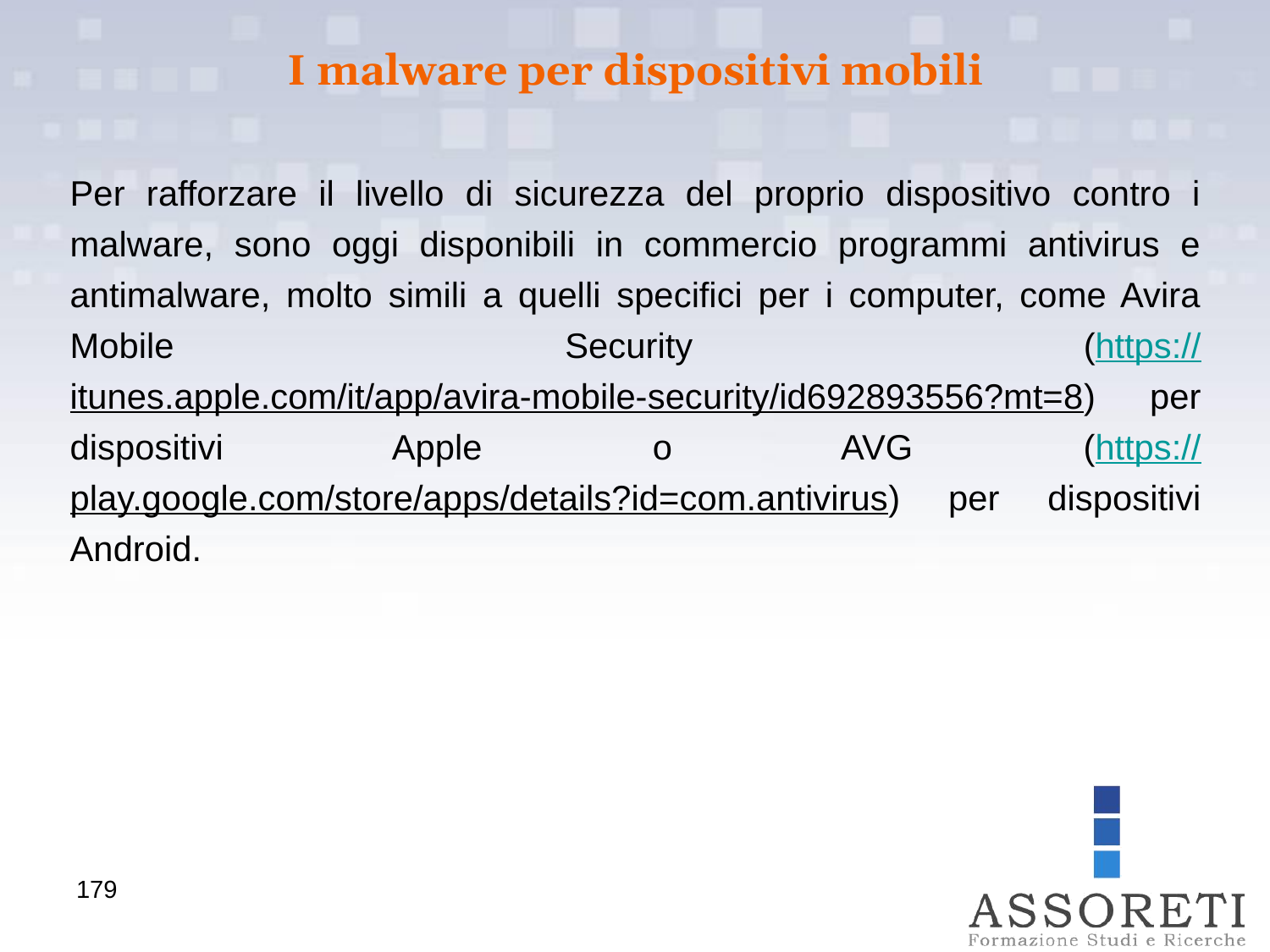

I malware per dispositivi mobili
Per rafforzare il livello di sicurezza del proprio dispositivo contro i malware, sono oggi disponibili in commercio programmi antivirus e antimalware, molto simili a quelli specifici per i computer, come Avira Mobile Security (https://itunes.apple.com/it/app/avira-mobile-security/id692893556?mt=8) per dispositivi Apple o AVG (https://play.google.com/store/apps/details?id=com.antivirus) per dispositivi Android.
179